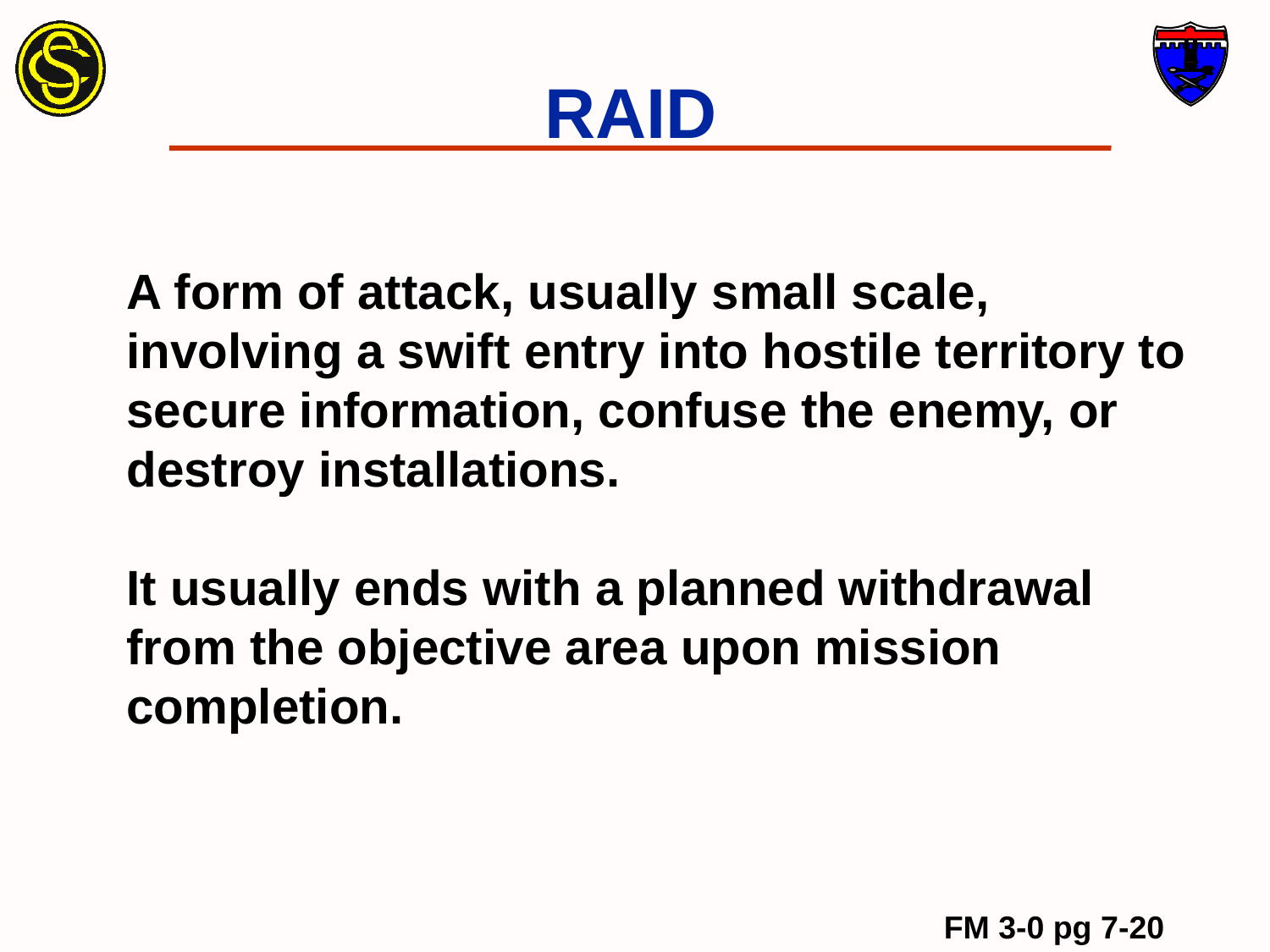

RAID
A form of attack, usually small scale, involving a swift entry into hostile territory to secure information, confuse the enemy, or destroy installations.

It usually ends with a planned withdrawal from the objective area upon mission completion.
FM 3-0 pg 7-20